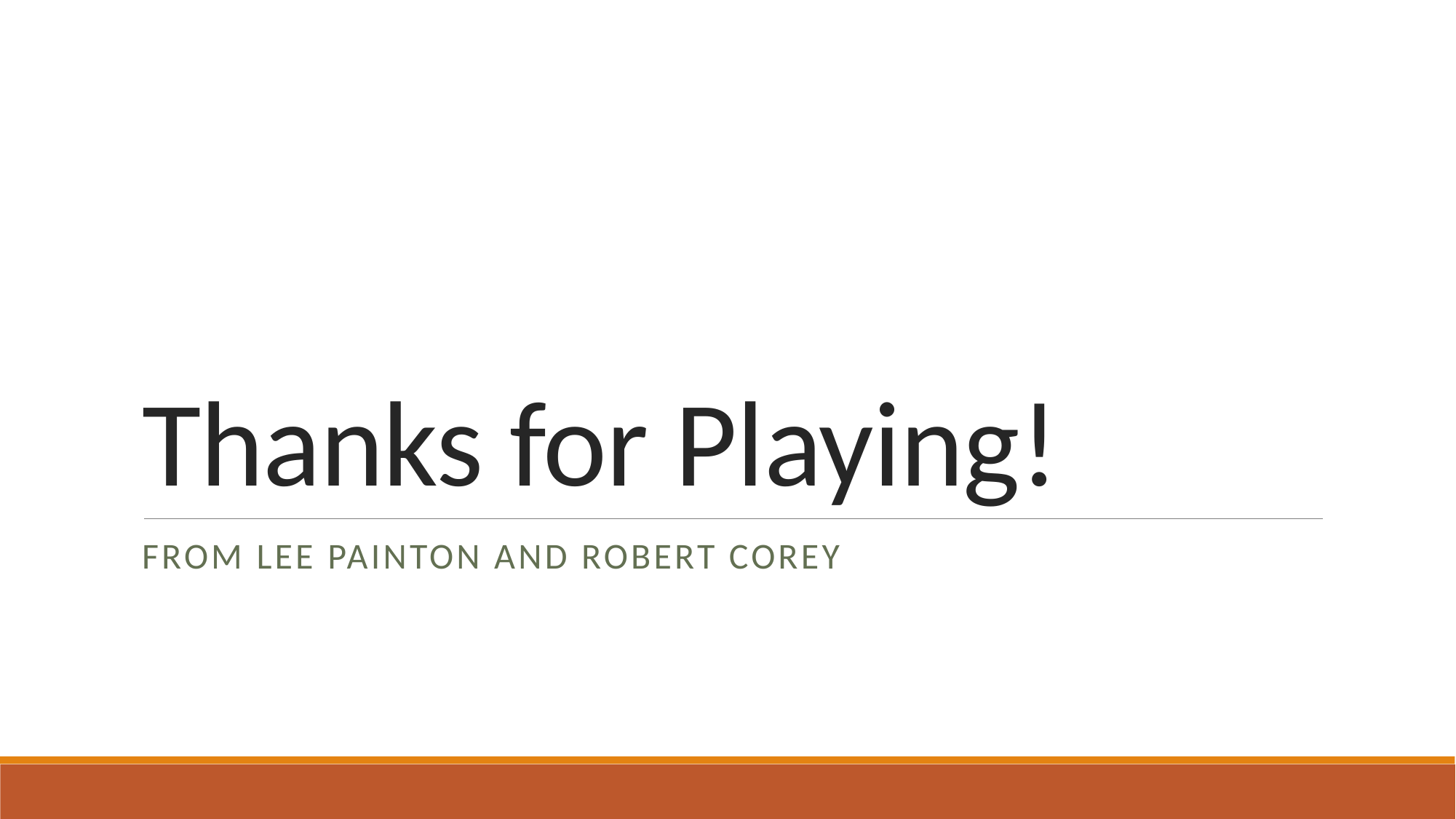

# Thanks for Playing!
From Lee Painton and Robert Corey